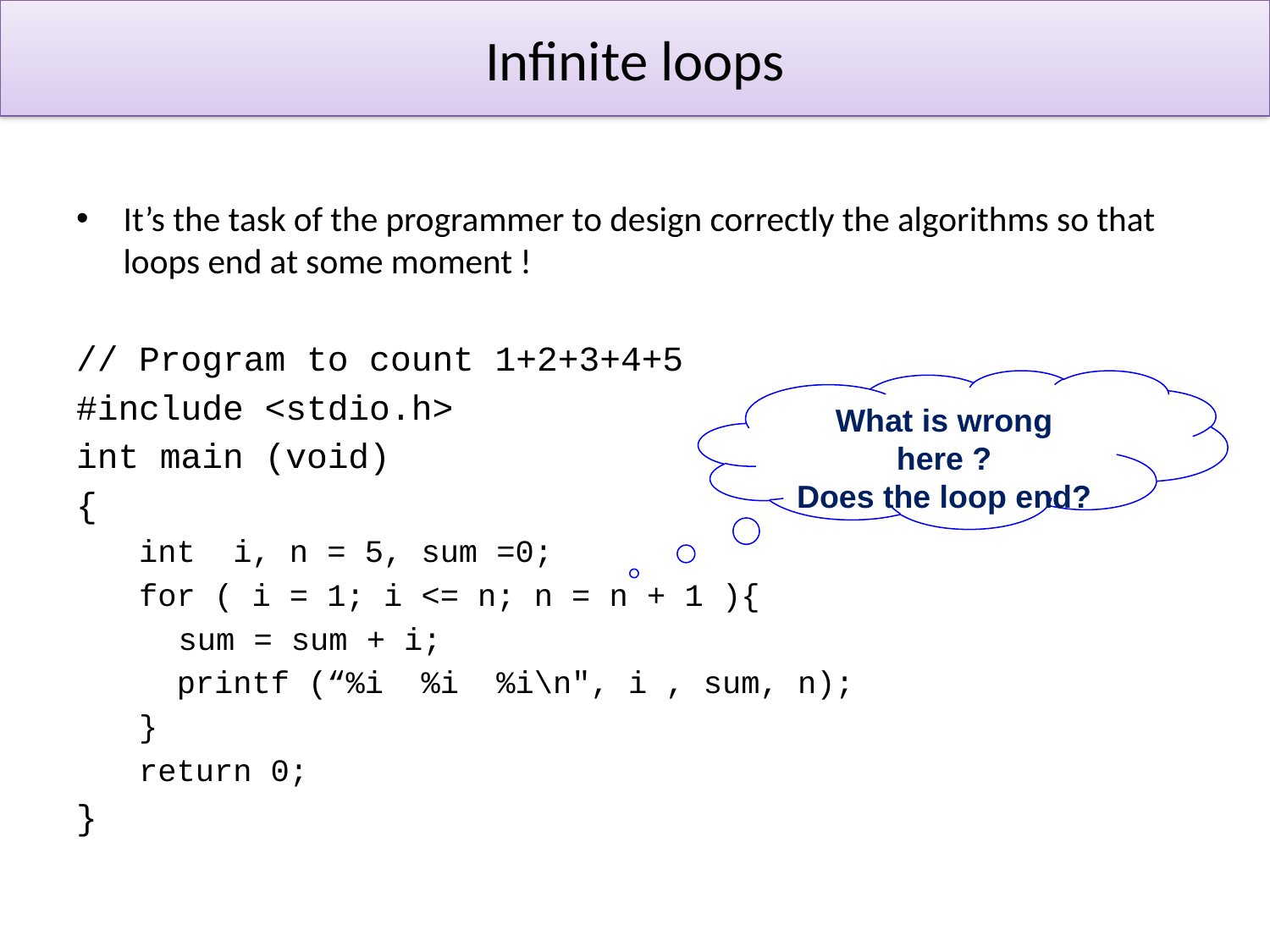

# Infinite loops

It’s the task of the programmer to design correctly the algorithms so that loops end at some moment !

// Program to count 1+2+3+4+5
#include <stdio.h>
int main (void)
{
int  i, n = 5, sum =0;
for ( i = 1; i <= n; n = n + 1 ){
	sum = sum + i;
  printf (“%i  %i  %i\n", i , sum, n);
}
return 0;
}
What is wrong here ?
Does the loop end?